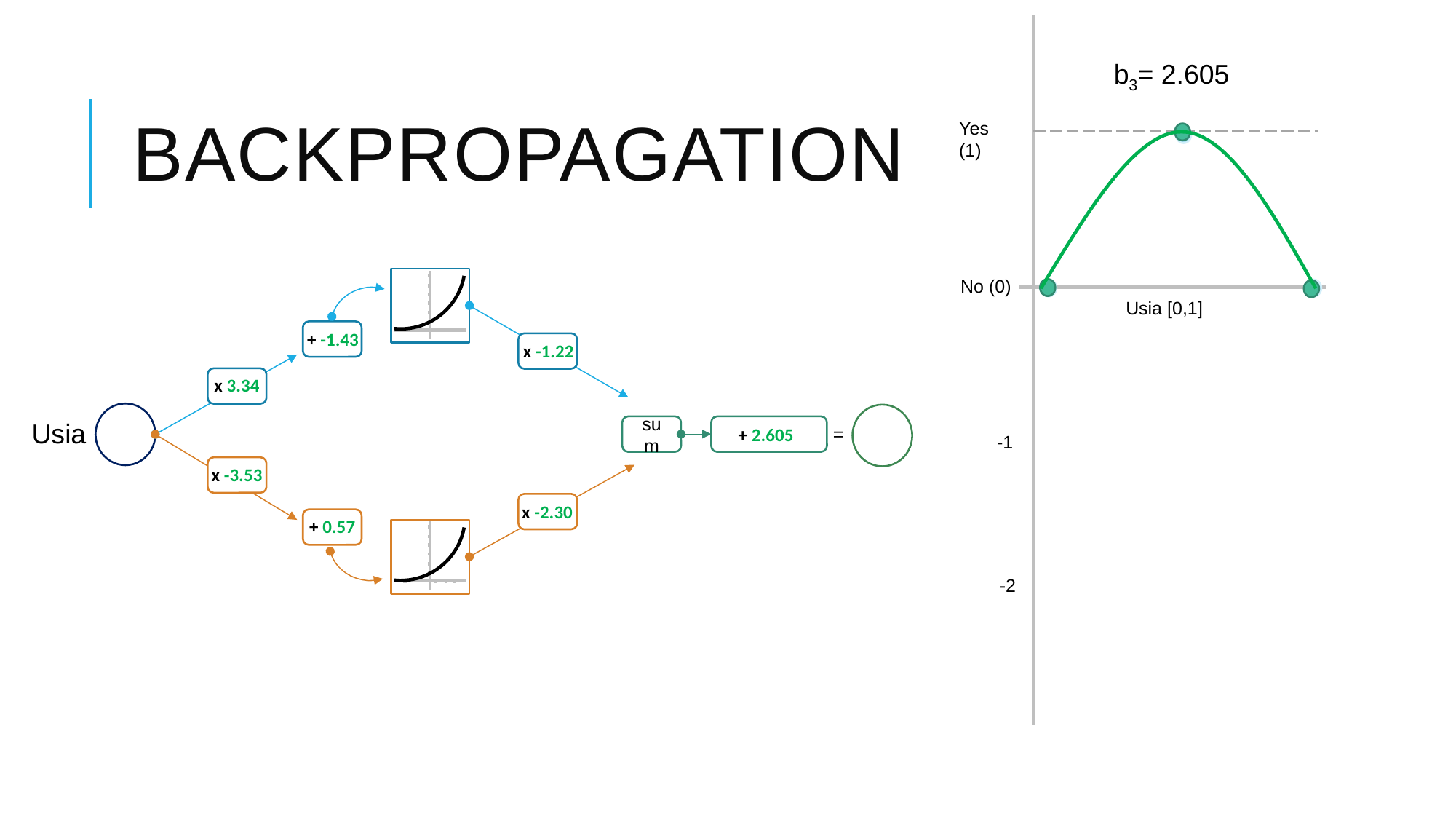

b3= 2.605
# Backpropagation
Yes (1)

No (0)

Usia [0,1]

+ -1.43

x -1.22

x 3.34

Usia
sum

=
+ 2.605
-1

x -3.53

x -2.30

+ 0.57

-2